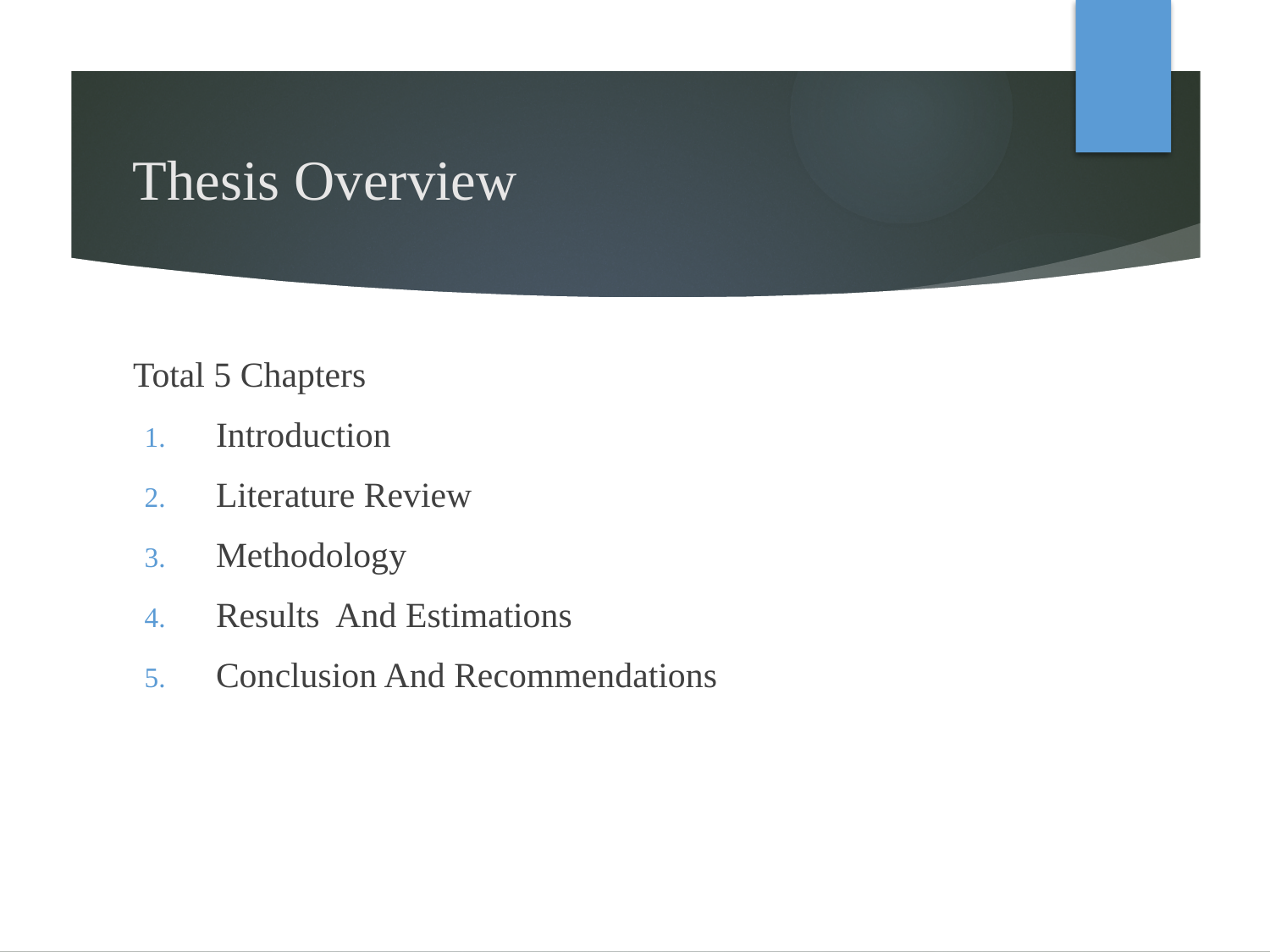

# Thesis Overview
Total 5 Chapters
Introduction
Literature Review
Methodology
Results  And Estimations
Conclusion And Recommendations